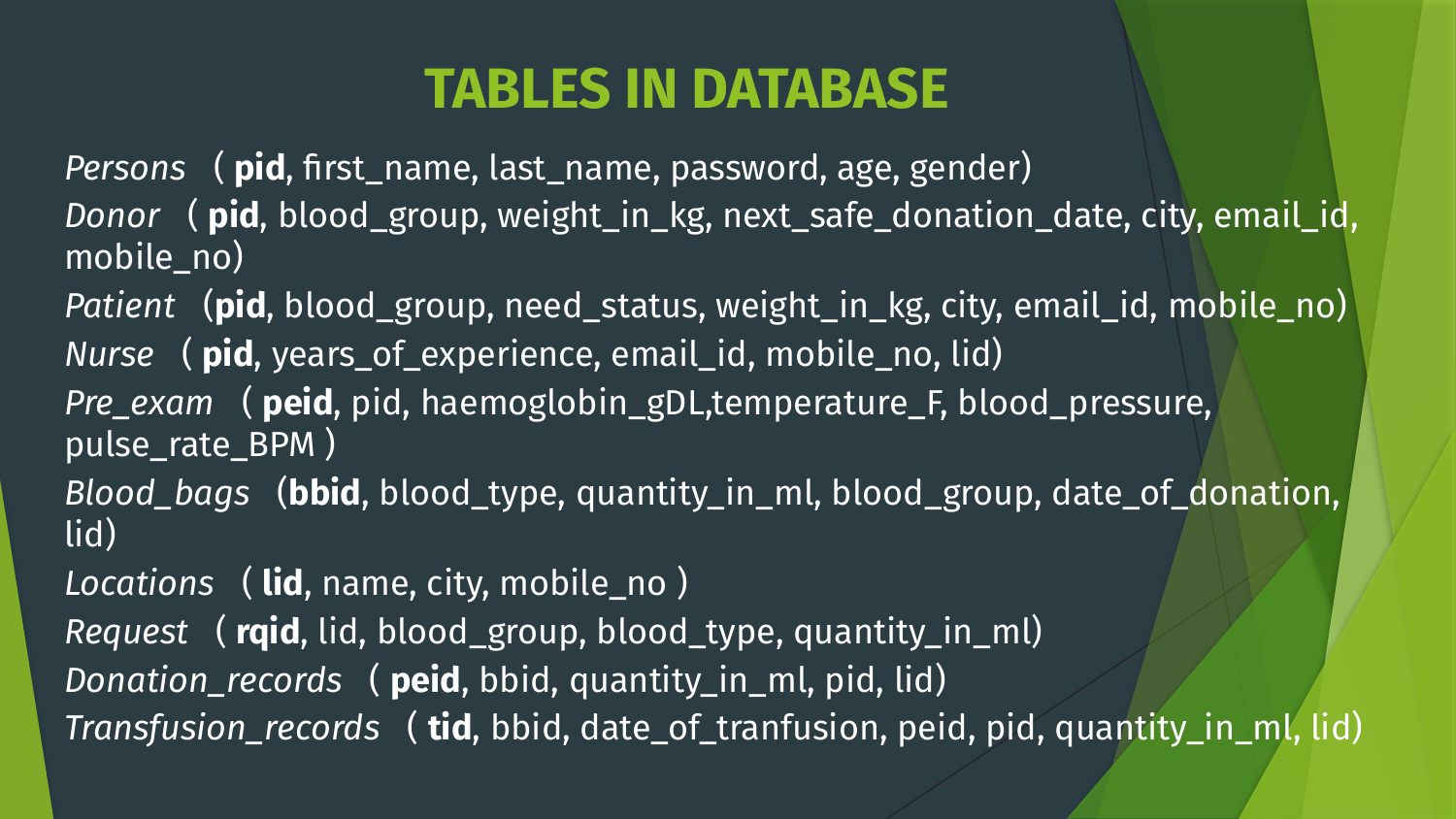

# TABLES IN DATABASE
Persons   ( pid, first_name, last_name, password, age, gender)
Donor   ( pid, blood_group, weight_in_kg, next_safe_donation_date, city, email_id, mobile_no)
Patient   (pid, blood_group, need_status, weight_in_kg, city, email_id, mobile_no)
Nurse   ( pid, years_of_experience, email_id, mobile_no, lid)
Pre_exam   ( peid, pid, haemoglobin_gDL,temperature_F, blood_pressure, pulse_rate_BPM )
Blood_bags   (bbid, blood_type, quantity_in_ml, blood_group, date_of_donation, lid)
Locations   ( lid, name, city, mobile_no )
Request   ( rqid, lid, blood_group, blood_type, quantity_in_ml)
Donation_records   ( peid, bbid, quantity_in_ml, pid, lid)
Transfusion_records   ( tid, bbid, date_of_tranfusion, peid, pid, quantity_in_ml, lid)